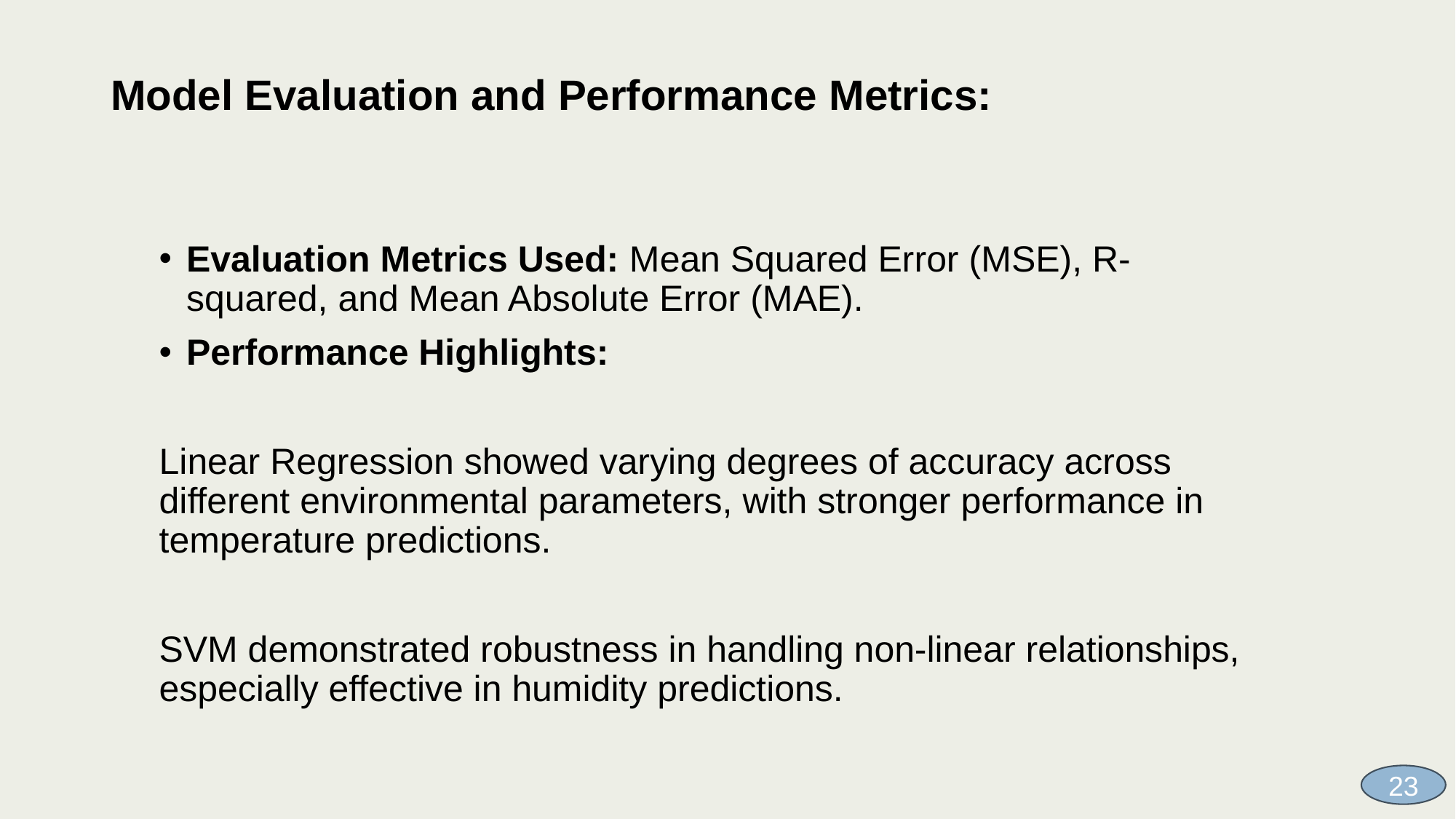

# Model Evaluation and Performance Metrics:
Evaluation Metrics Used: Mean Squared Error (MSE), R-squared, and Mean Absolute Error (MAE).
Performance Highlights:

Linear Regression showed varying degrees of accuracy across different environmental parameters, with stronger performance in temperature predictions.

SVM demonstrated robustness in handling non-linear relationships, especially effective in humidity predictions.
23